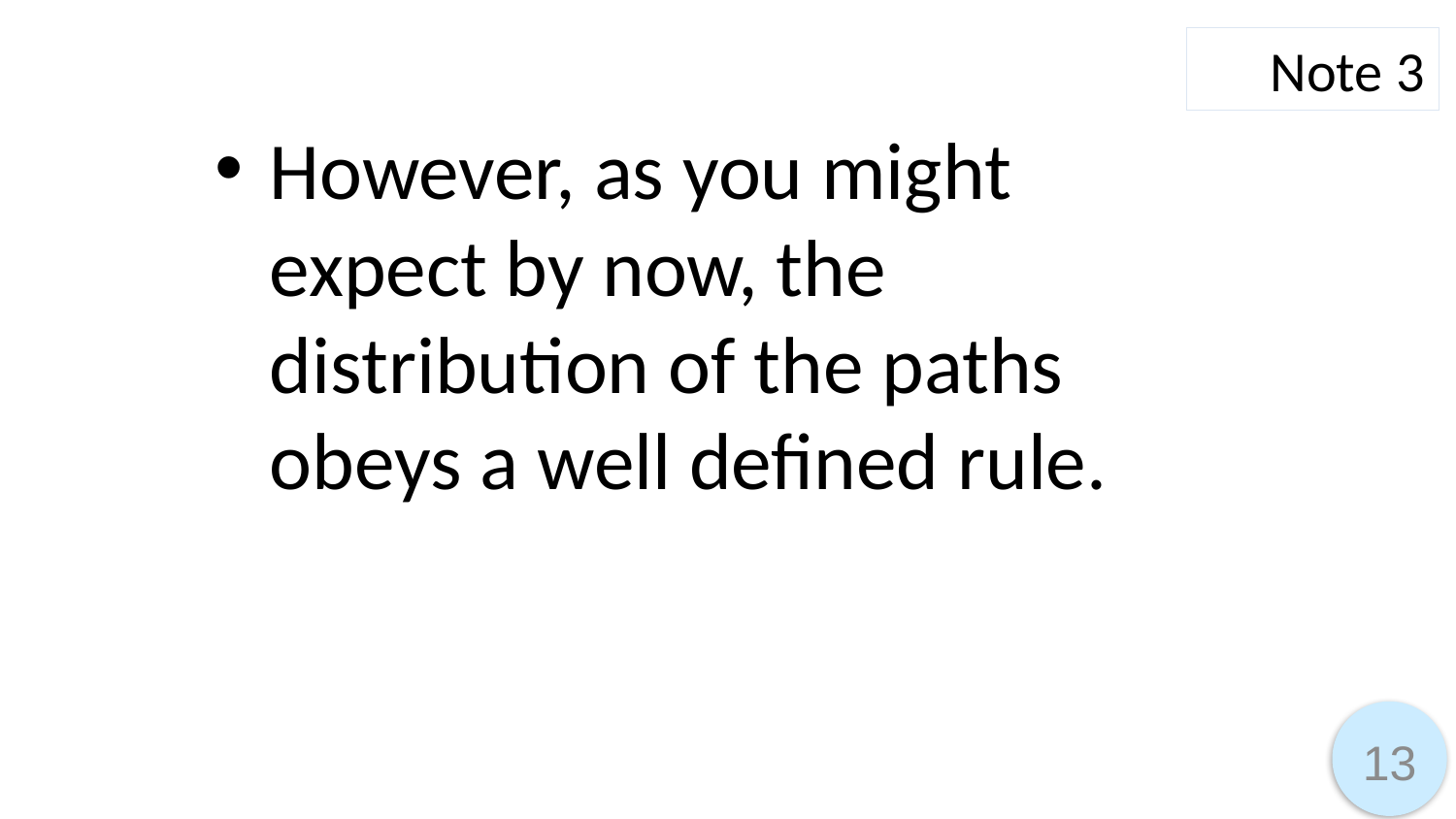

Note 3
However, as you might expect by now, the distribution of the paths obeys a well defined rule.
13